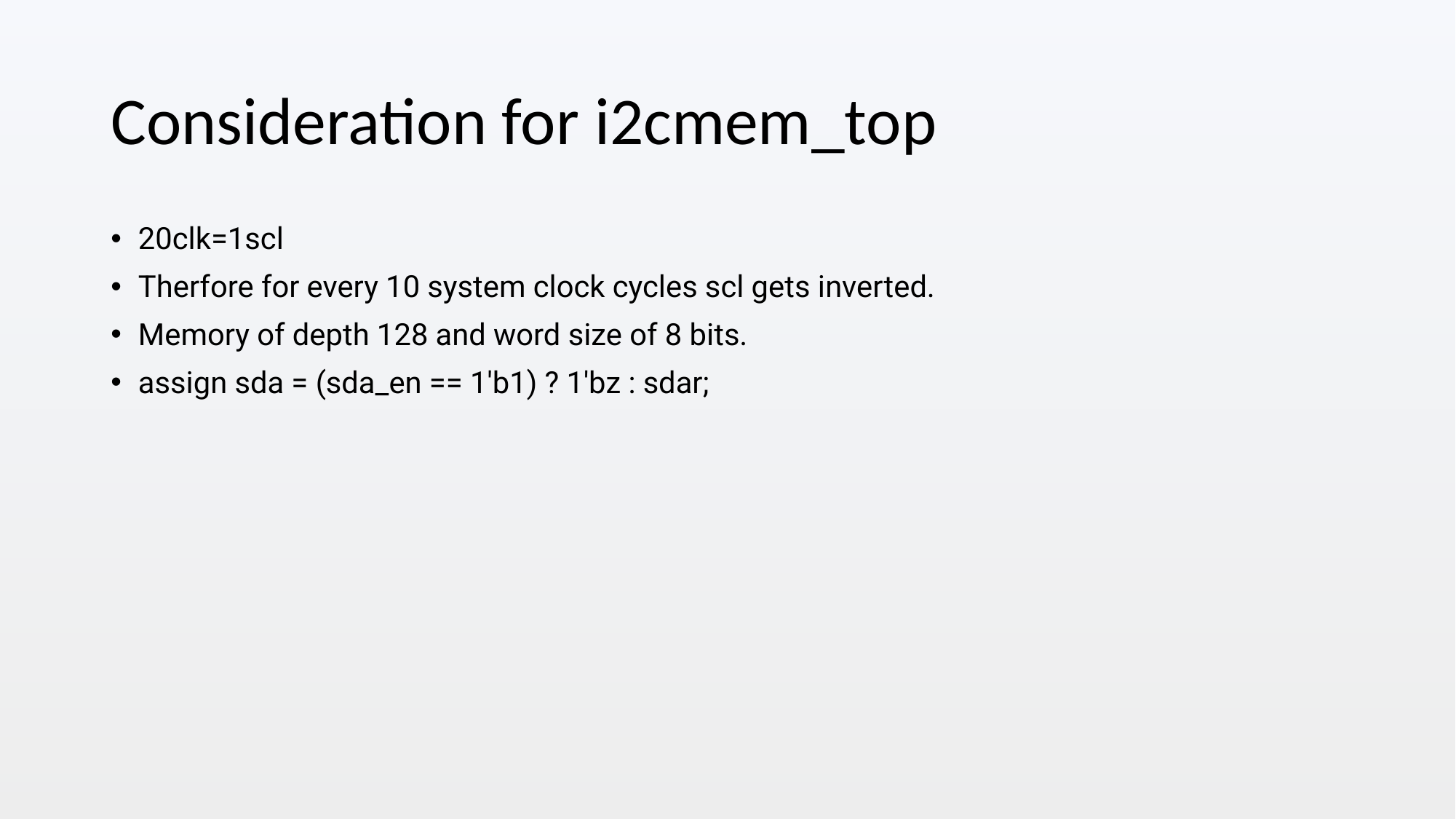

# Consideration for i2cmem_top
20clk=1scl
Therfore for every 10 system clock cycles scl gets inverted.
Memory of depth 128 and word size of 8 bits.
assign sda = (sda_en == 1'b1) ? 1'bz : sdar;